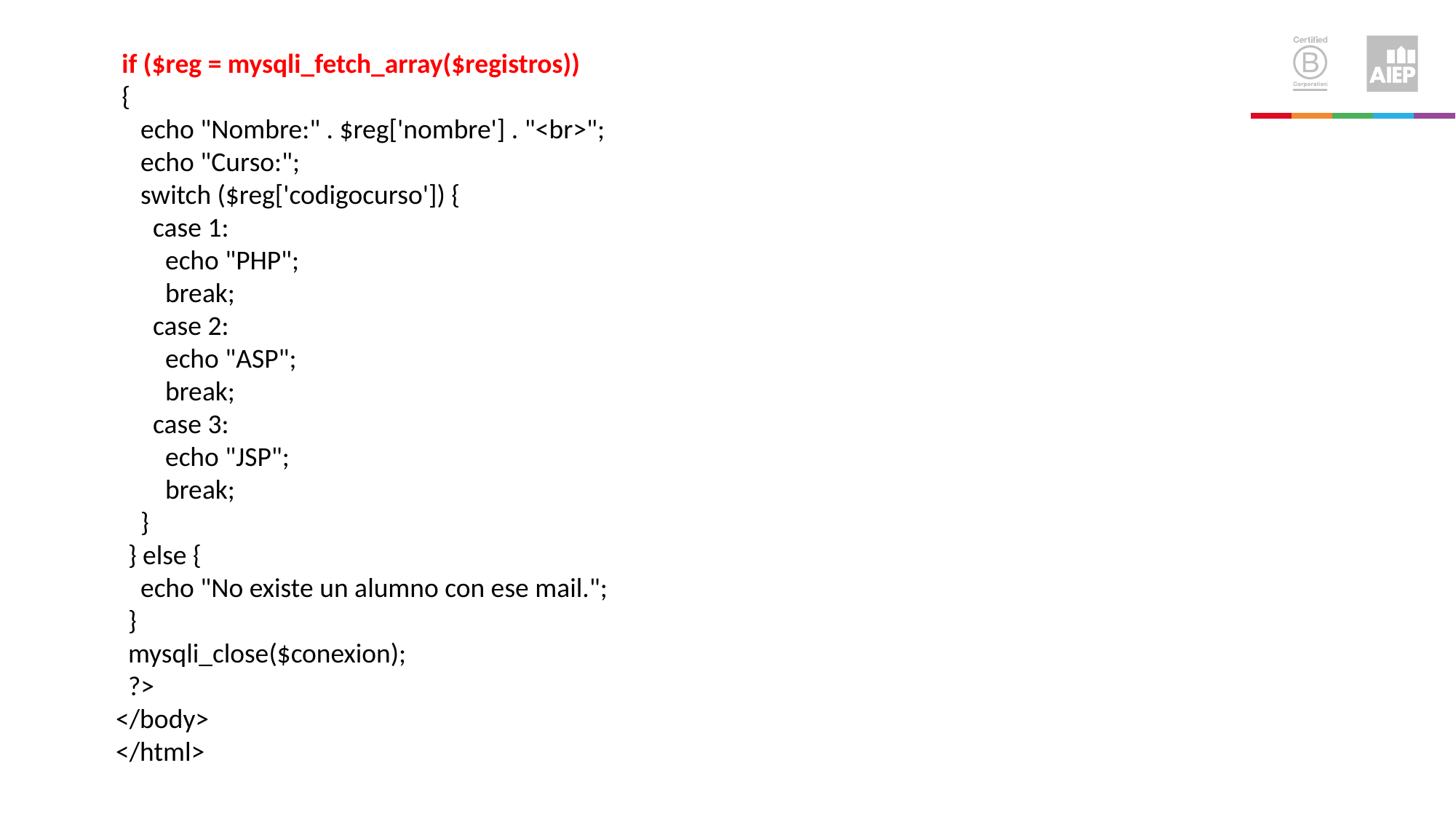

if ($reg = mysqli_fetch_array($registros))
 {
    echo "Nombre:" . $reg['nombre'] . "<br>";
    echo "Curso:";
    switch ($reg['codigocurso']) {
      case 1:
        echo "PHP";
        break;
      case 2:
        echo "ASP";
        break;
      case 3:
        echo "JSP";
        break;
    }
  } else {
    echo "No existe un alumno con ese mail.";
  }
  mysqli_close($conexion);
  ?>
</body>
</html>